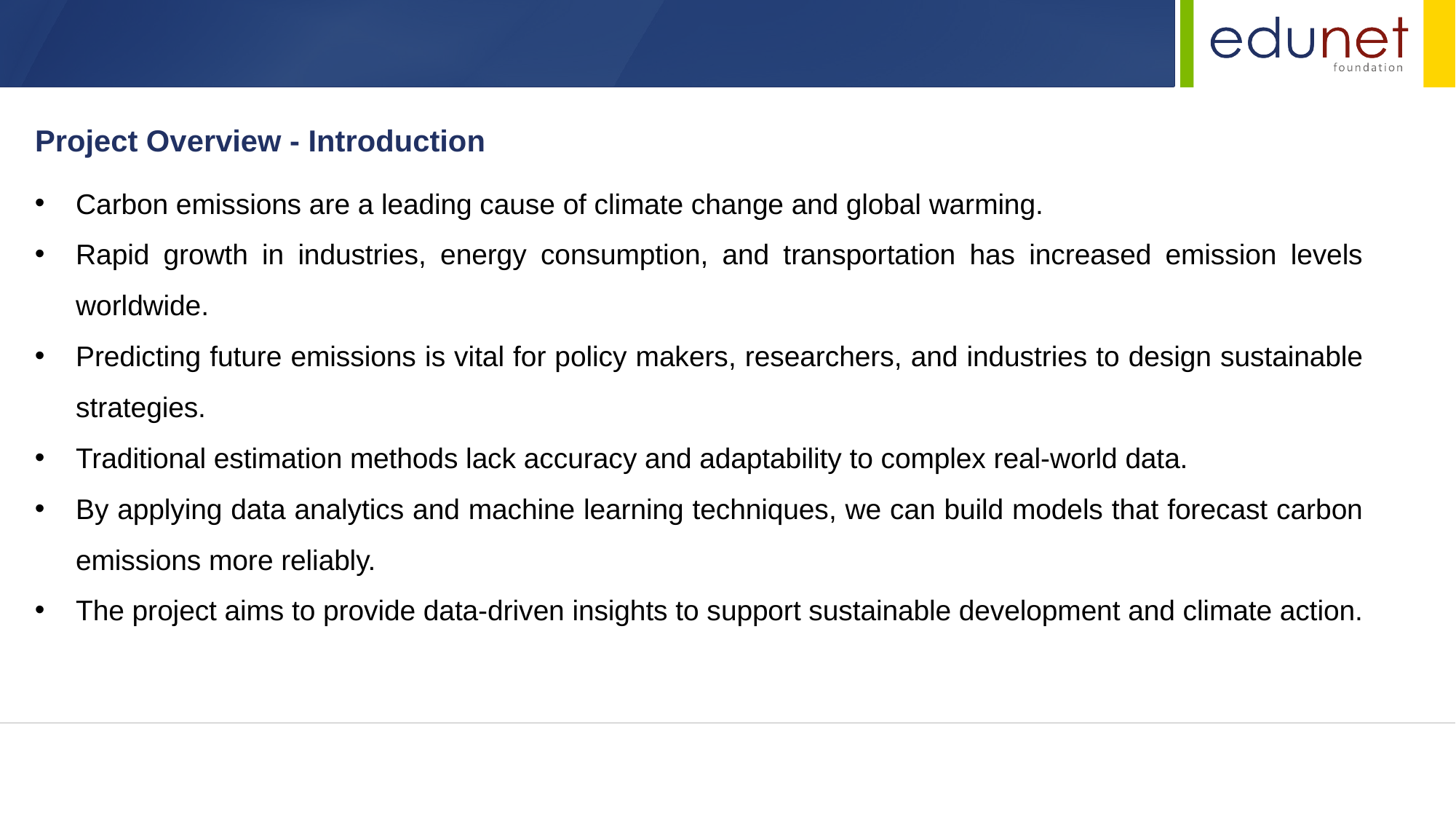

Project Overview - Introduction
Carbon emissions are a leading cause of climate change and global warming.
Rapid growth in industries, energy consumption, and transportation has increased emission levels worldwide.
Predicting future emissions is vital for policy makers, researchers, and industries to design sustainable strategies.
Traditional estimation methods lack accuracy and adaptability to complex real-world data.
By applying data analytics and machine learning techniques, we can build models that forecast carbon emissions more reliably.
The project aims to provide data-driven insights to support sustainable development and climate action.